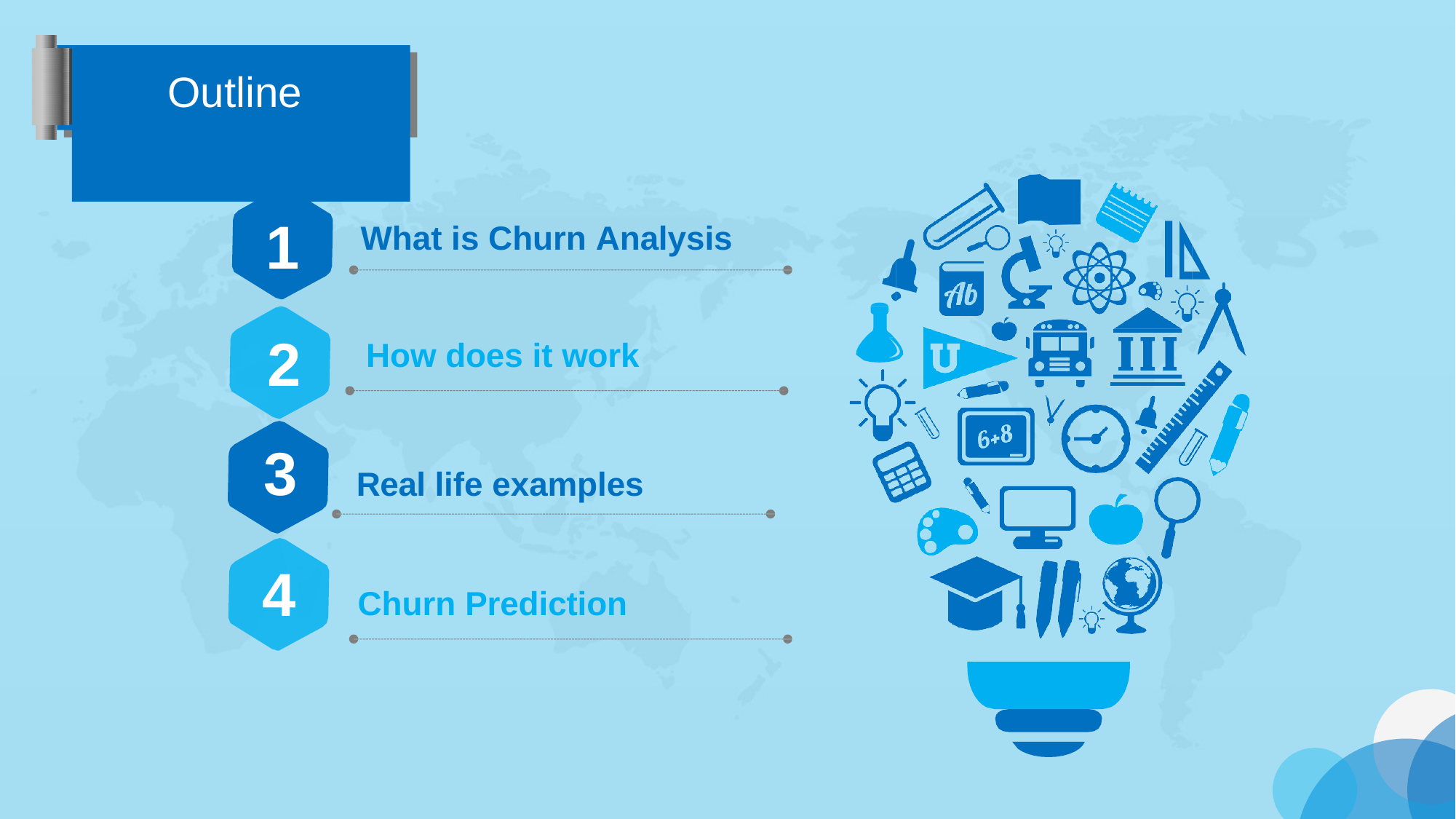

# Outline

1
2
3
4
What is Churn Analysis

How does it work

Real life examples

Churn Prediction